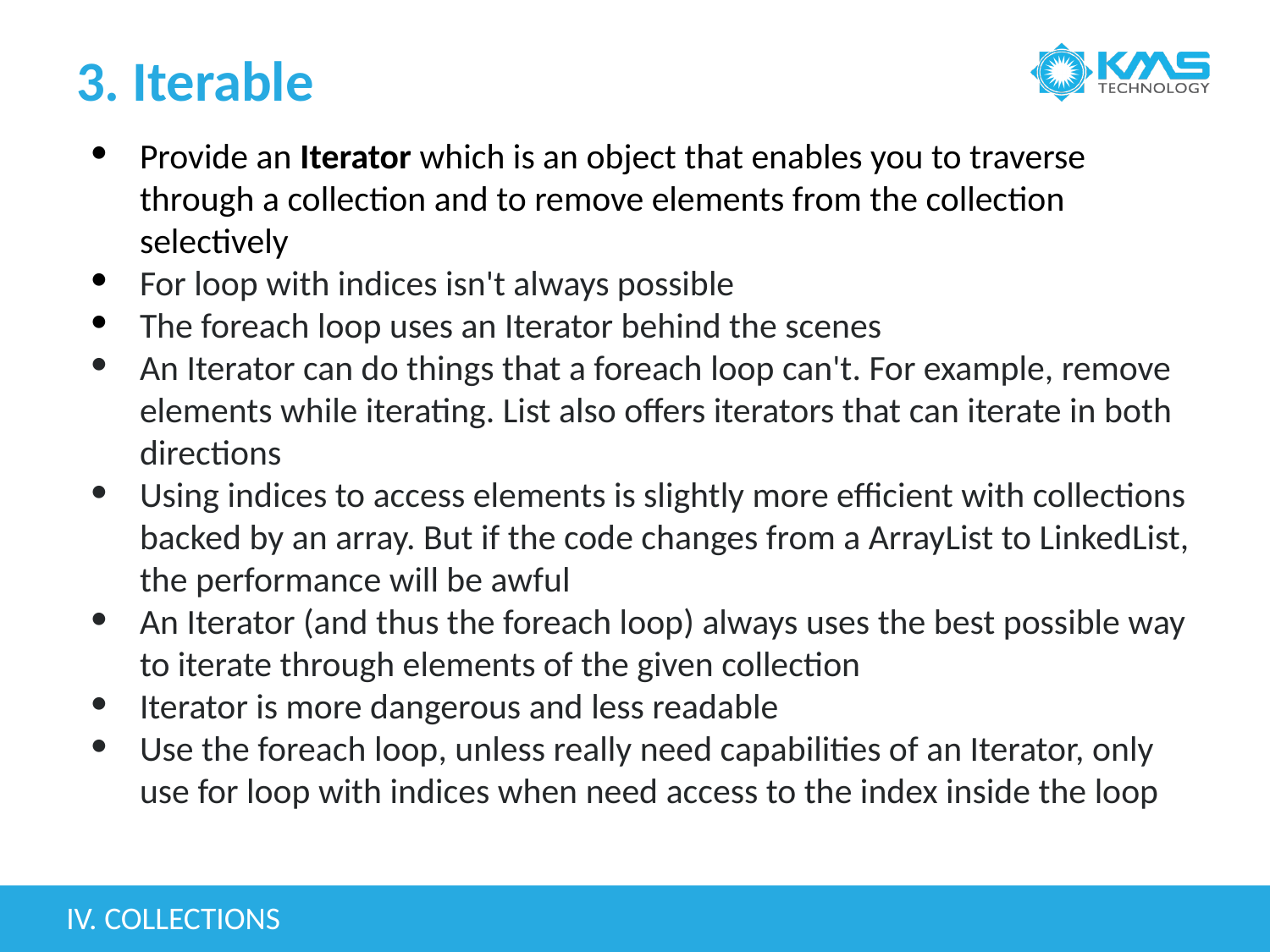

# 3. Iterable

Provide an Iterator which is an object that enables you to traverse through a collection and to remove elements from the collection selectively
For loop with indices isn't always possible
The foreach loop uses an Iterator behind the scenes
An Iterator can do things that a foreach loop can't. For example, remove elements while iterating. List also offers iterators that can iterate in both directions
Using indices to access elements is slightly more efficient with collections backed by an array. But if the code changes from a ArrayList to LinkedList, the performance will be awful
An Iterator (and thus the foreach loop) always uses the best possible way to iterate through elements of the given collection
Iterator is more dangerous and less readable
Use the foreach loop, unless really need capabilities of an Iterator, only use for loop with indices when need access to the index inside the loop
IV. COLLECTIONS